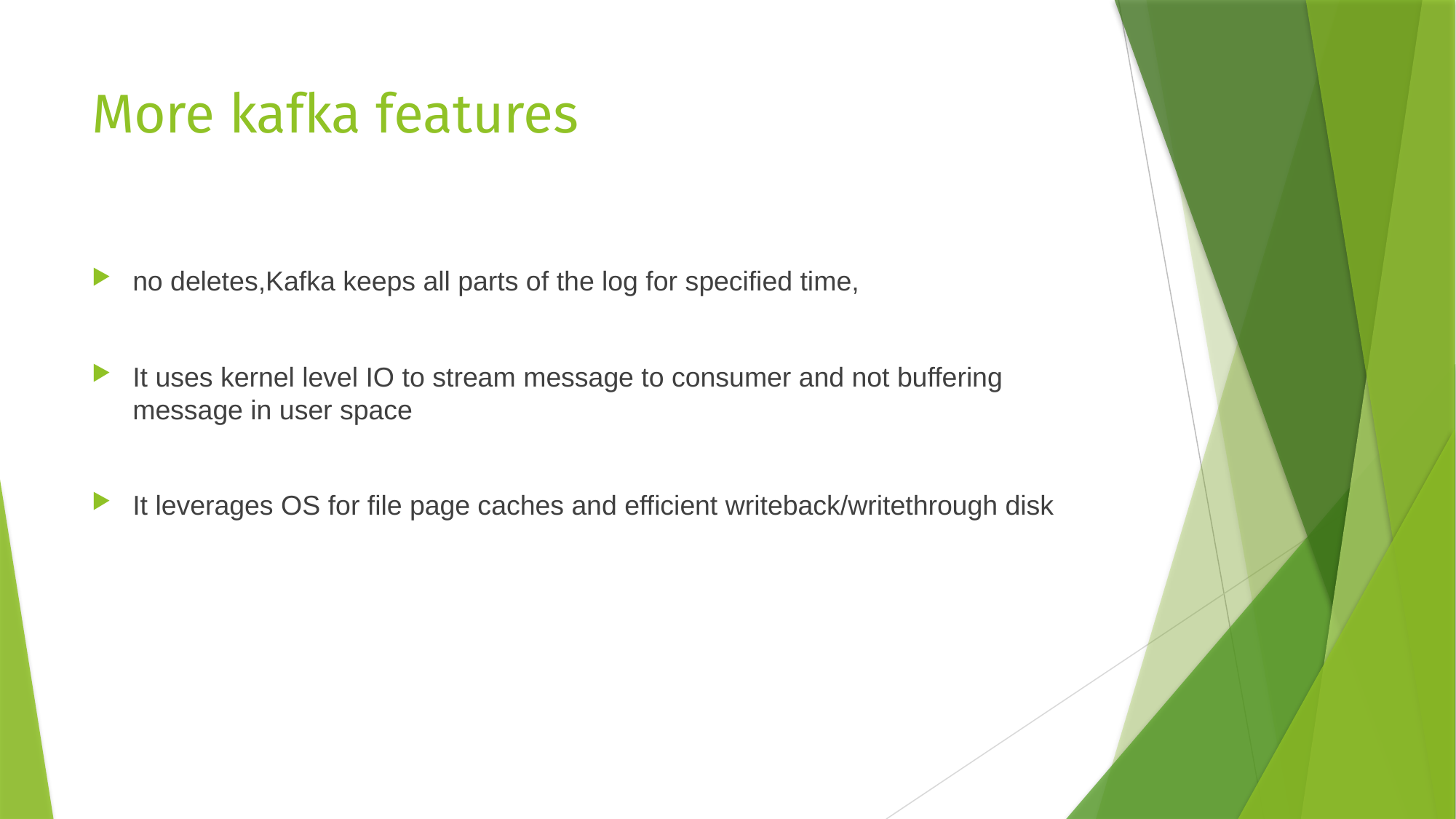

# More kafka features
no deletes,Kafka keeps all parts of the log for specified time,

It uses kernel level IO to stream message to consumer and not buffering message in user space

It leverages OS for file page caches and efficient writeback/writethrough disk